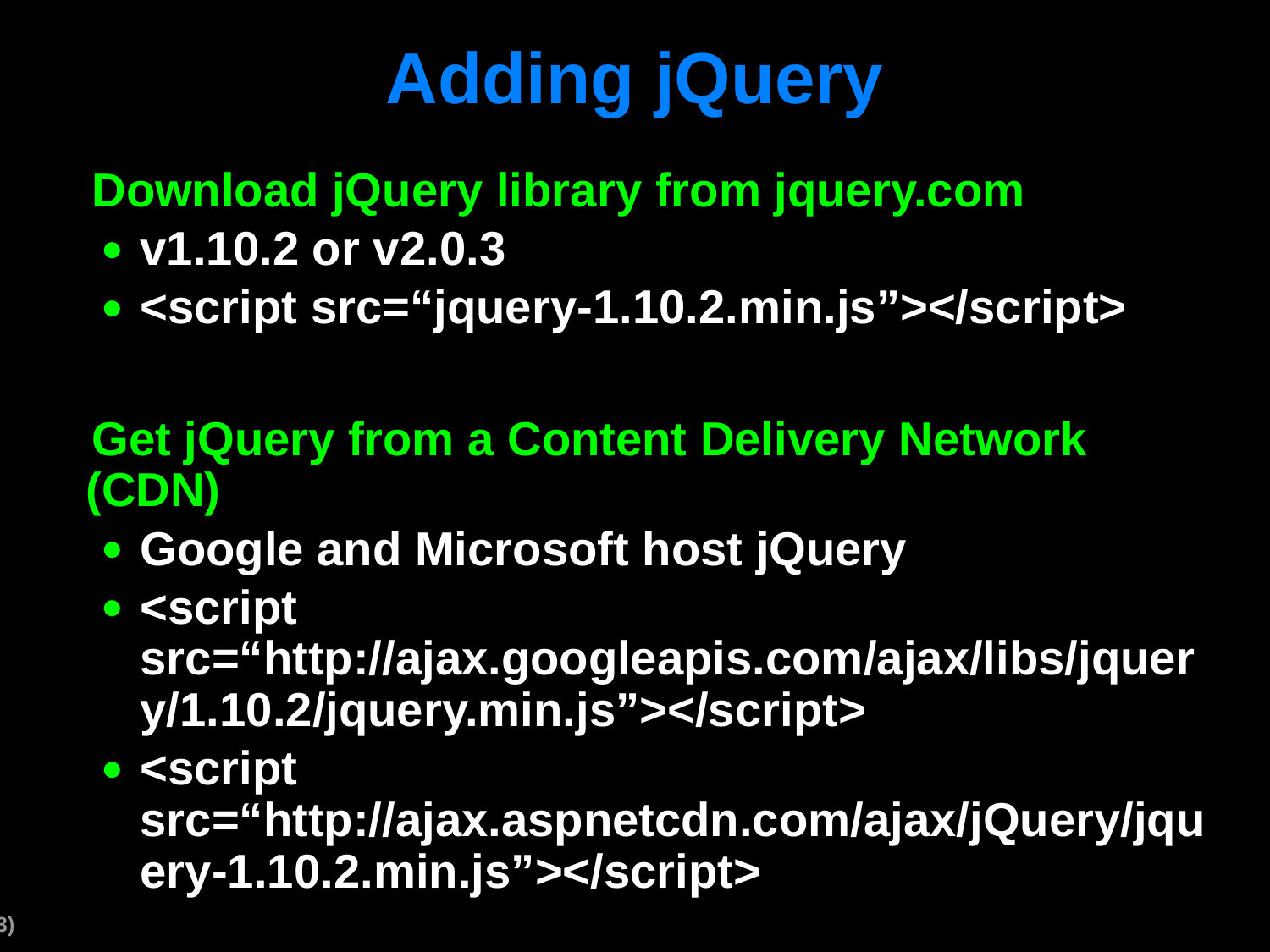

# Adding jQuery
Download jQuery library from jquery.com
v1.10.2 or v2.0.3
<script src=“jquery-1.10.2.min.js”></script>

Get jQuery from a Content Delivery Network (CDN)
Google and Microsoft host jQuery
<script src=“http://ajax.googleapis.com/ajax/libs/jquery/1.10.2/jquery.min.js”></script>
<script src=“http://ajax.aspnetcdn.com/ajax/jQuery/jquery-1.10.2.min.js”></script>